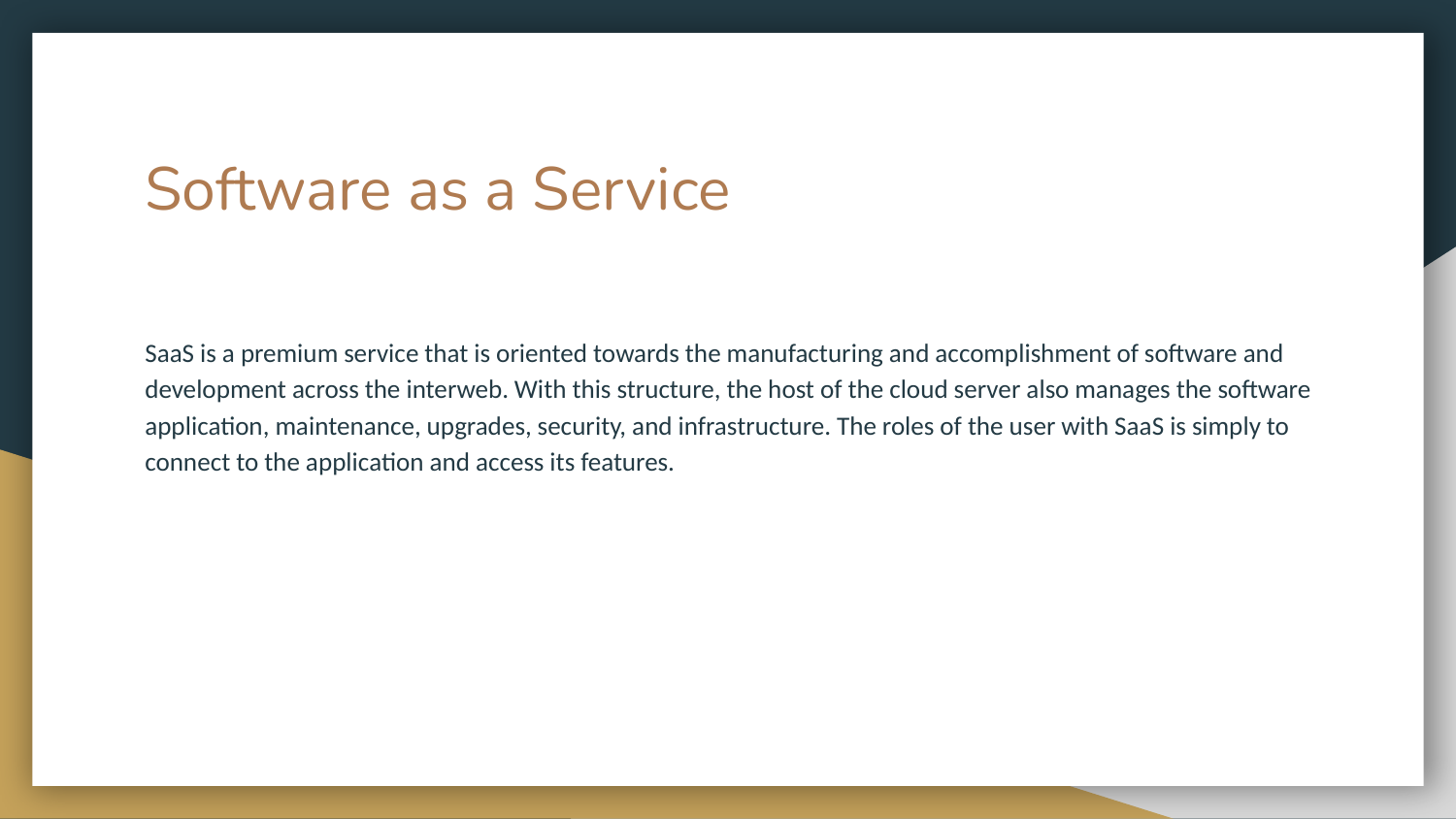

# Software as a Service
SaaS is a premium service that is oriented towards the manufacturing and accomplishment of software and development across the interweb. With this structure, the host of the cloud server also manages the software application, maintenance, upgrades, security, and infrastructure. The roles of the user with SaaS is simply to connect to the application and access its features.